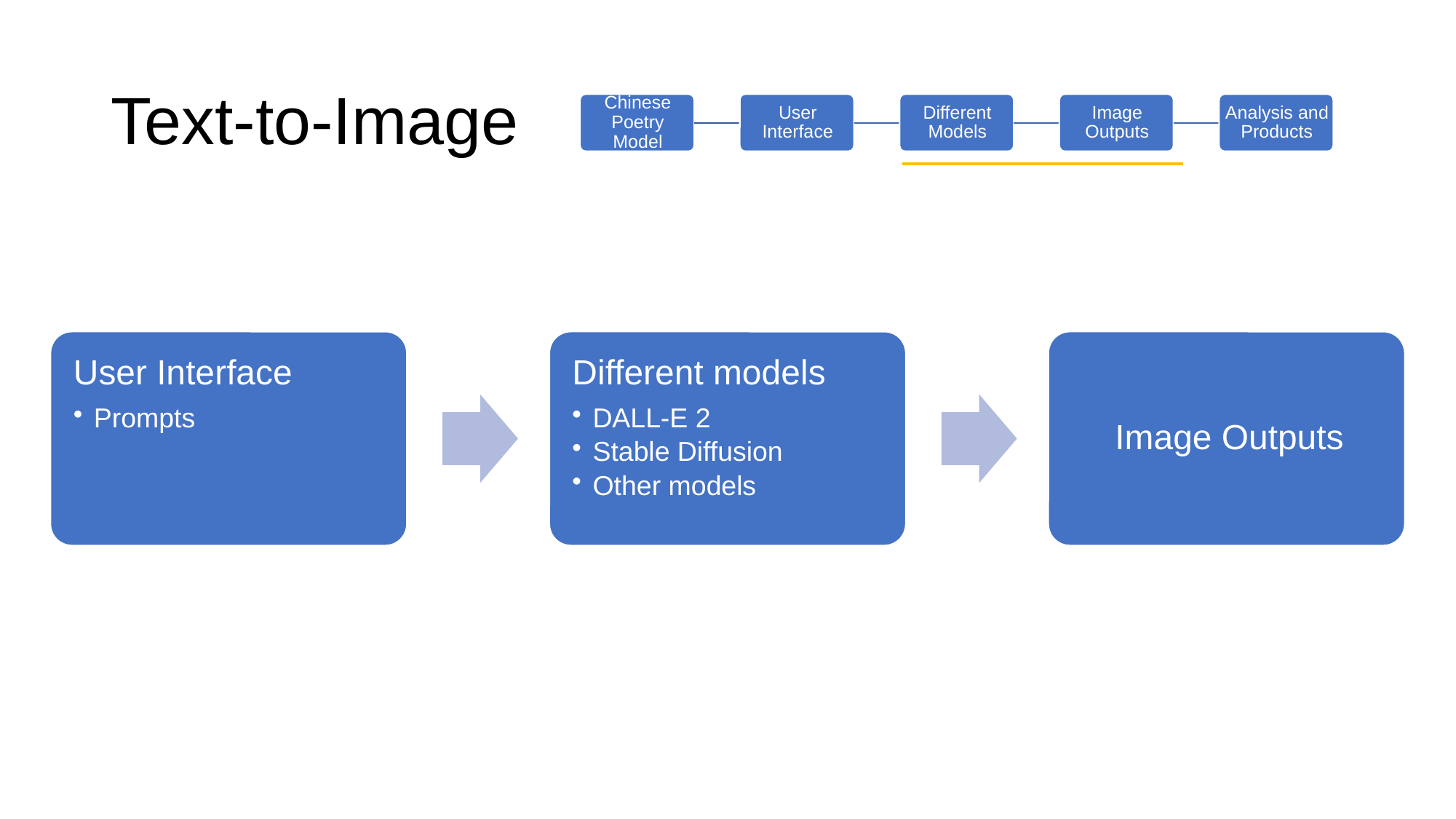

Chinese Poetry Model

User Interface

Different Models

Image Outputs

Analysis and Products
# Text-to-Image
User Interface
Prompts

Different models
DALL-E 2
Stable Diffusion
Other models

Image Outputs